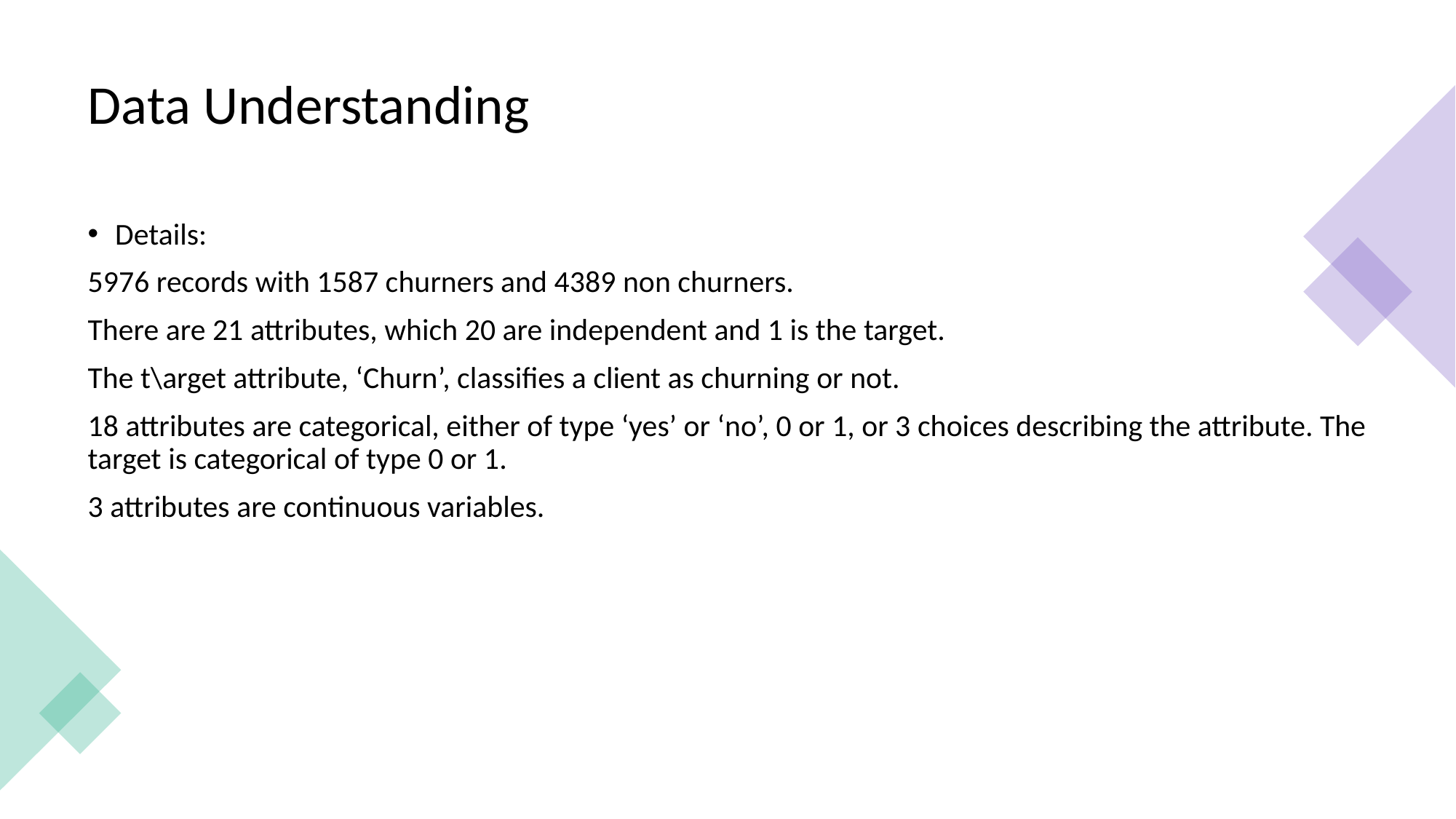

# Data Understanding

Details:
5976 records with 1587 churners and 4389 non churners.
There are 21 attributes, which 20 are independent and 1 is the target.
The t\arget attribute, ‘Churn’, classifies a client as churning or not.
18 attributes are categorical, either of type ‘yes’ or ‘no’, 0 or 1, or 3 choices describing the attribute. The target is categorical of type 0 or 1.
3 attributes are continuous variables.